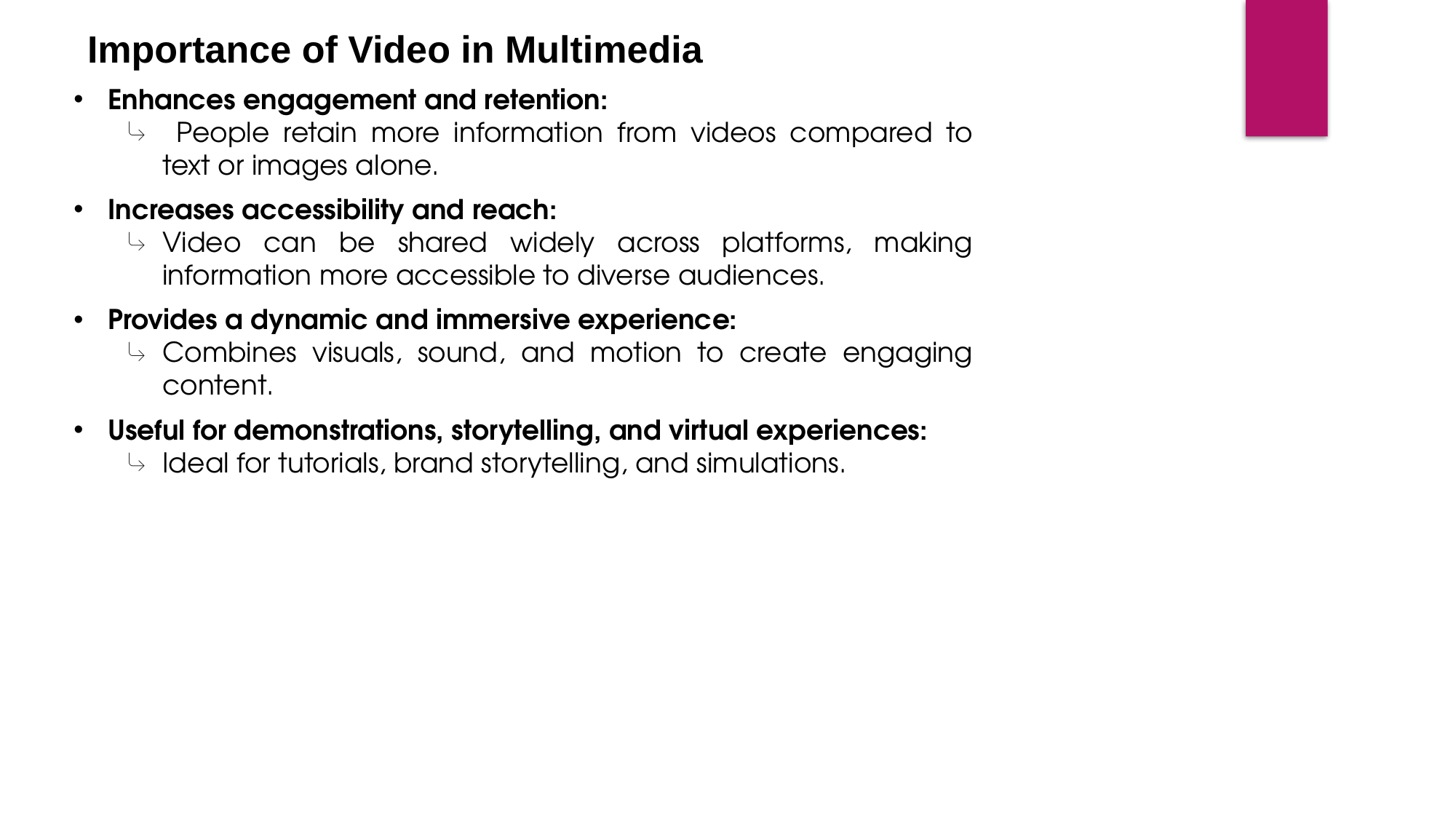

Importance of Video in Multimedia
Enhances engagement and retention:
 People retain more information from videos compared to text or images alone.
Increases accessibility and reach:
Video can be shared widely across platforms, making information more accessible to diverse audiences.
Provides a dynamic and immersive experience:
Combines visuals, sound, and motion to create engaging content.
Useful for demonstrations, storytelling, and virtual experiences:
Ideal for tutorials, brand storytelling, and simulations.